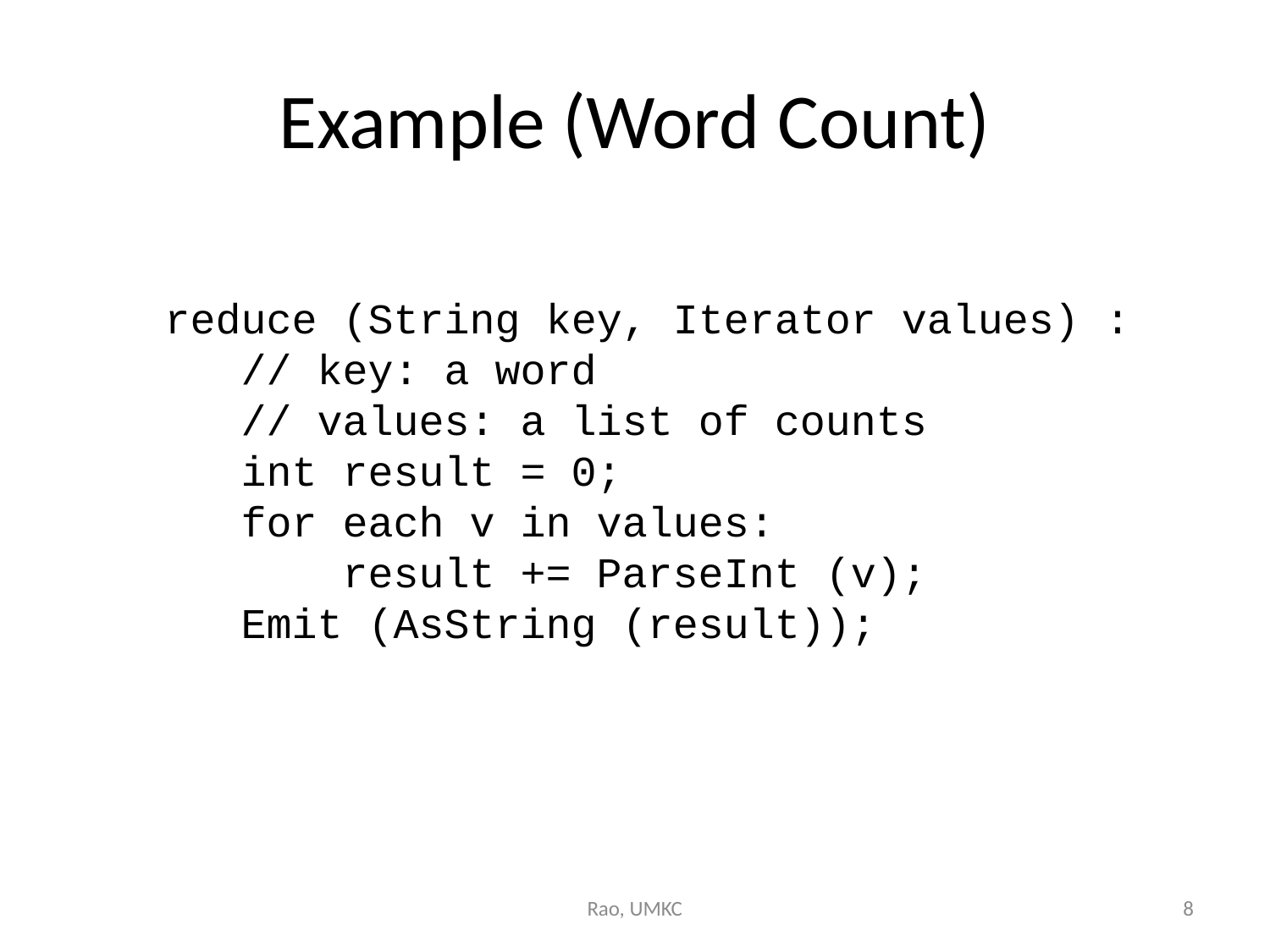

# Example (Word Count)
reduce (String key, Iterator values) :
   // key: a word
   // values: a list of counts
   int result = 0;
   for each v in values:
       result += ParseInt (v);
   Emit (AsString (result));
Rao, UMKC
8